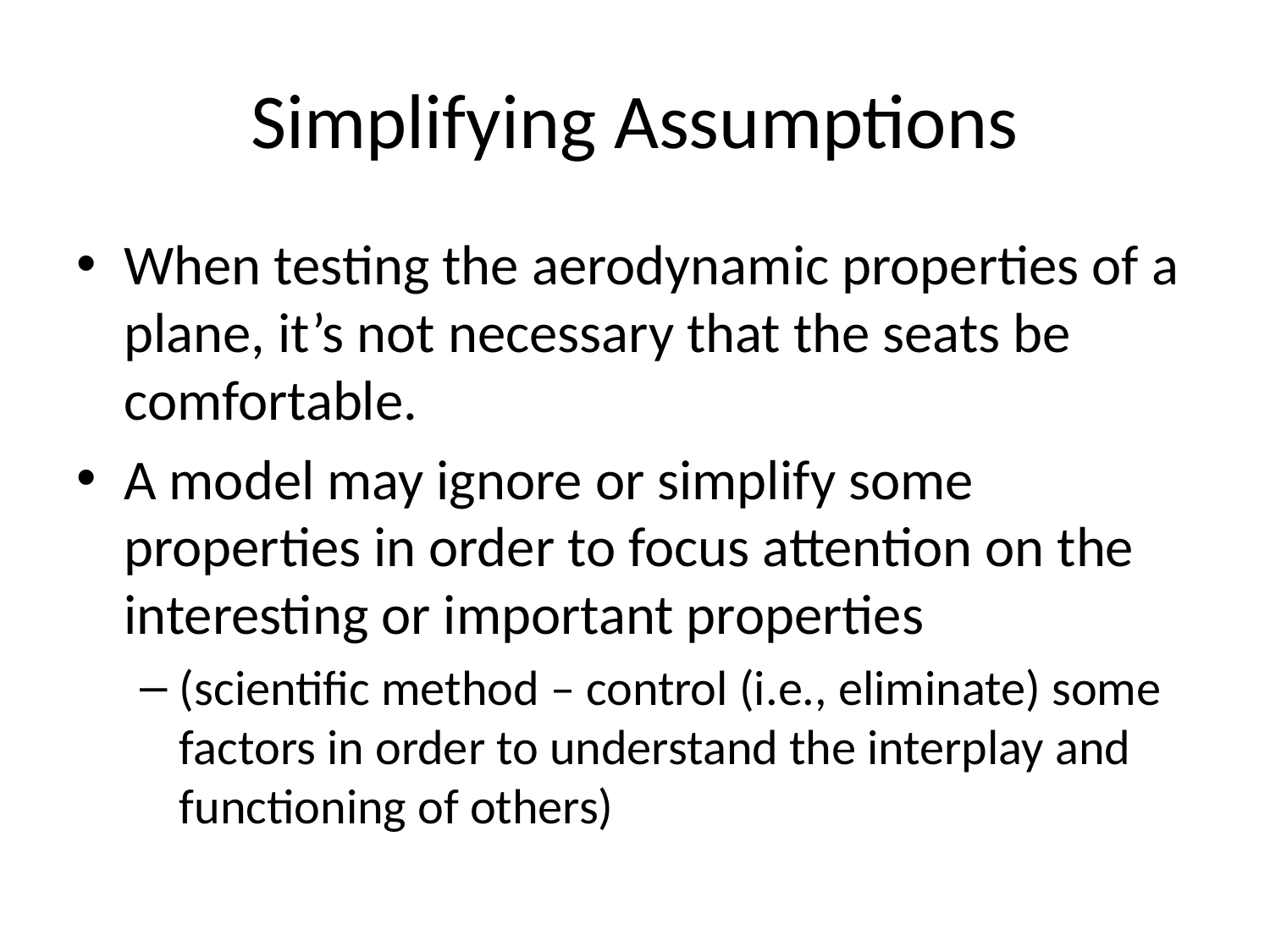

# Simplifying Assumptions
When testing the aerodynamic properties of a plane, it’s not necessary that the seats be comfortable.
A model may ignore or simplify some properties in order to focus attention on the interesting or important properties
(scientific method – control (i.e., eliminate) some factors in order to understand the interplay and functioning of others)